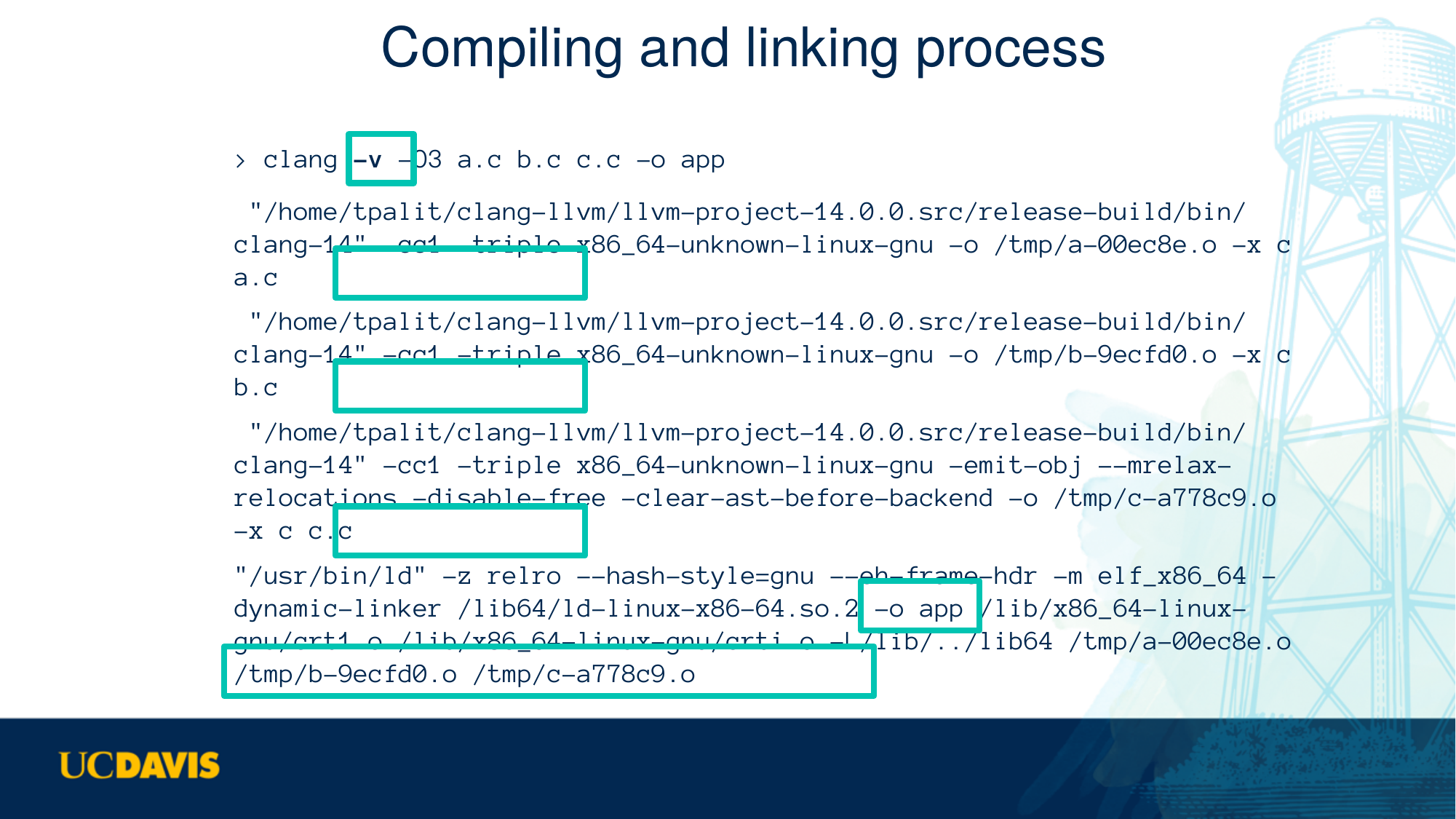

# Compiling and linking process

> clang -v -O3 a.c b.c c.c -o app
 "/home/tpalit/clang-llvm/llvm-project-14.0.0.src/release-build/bin/clang-14" -cc1 -triple x86_64-unknown-linux-gnu -o /tmp/a-00ec8e.o -x c a.c

 "/home/tpalit/clang-llvm/llvm-project-14.0.0.src/release-build/bin/clang-14" -cc1 -triple x86_64-unknown-linux-gnu -o /tmp/b-9ecfd0.o -x c b.c

 "/home/tpalit/clang-llvm/llvm-project-14.0.0.src/release-build/bin/clang-14" -cc1 -triple x86_64-unknown-linux-gnu -emit-obj --mrelax-relocations -disable-free -clear-ast-before-backend -o /tmp/c-a778c9.o -x c c.c

"/usr/bin/ld" -z relro --hash-style=gnu --eh-frame-hdr -m elf_x86_64 -dynamic-linker /lib64/ld-linux-x86-64.so.2 -o app /lib/x86_64-linux-gnu/crt1.o /lib/x86_64-linux-gnu/crti.o -L/lib/../lib64 /tmp/a-00ec8e.o /tmp/b-9ecfd0.o /tmp/c-a778c9.o